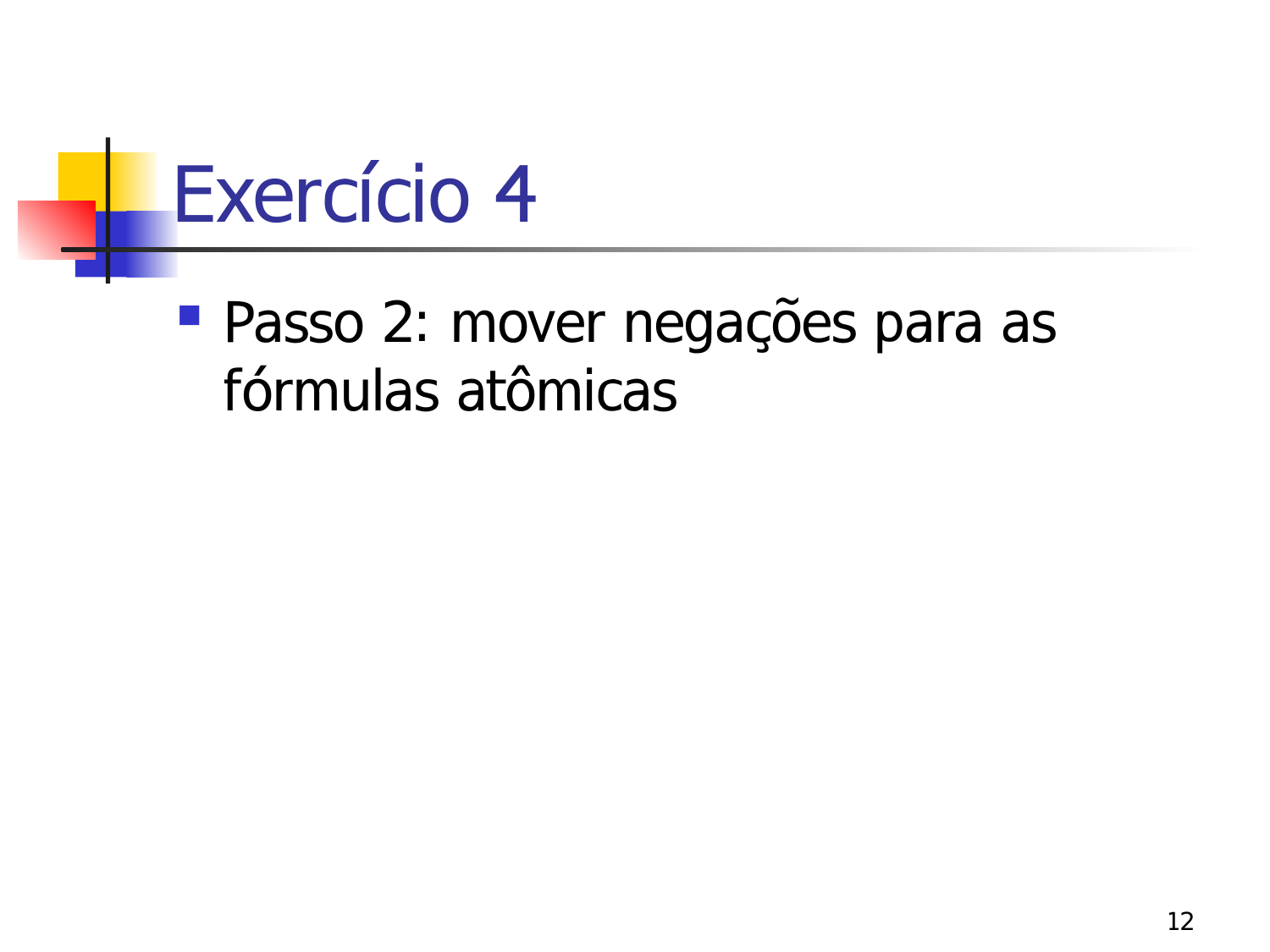

# Exercício 4
Passo 2: mover negações para as fórmulas atômicas

12